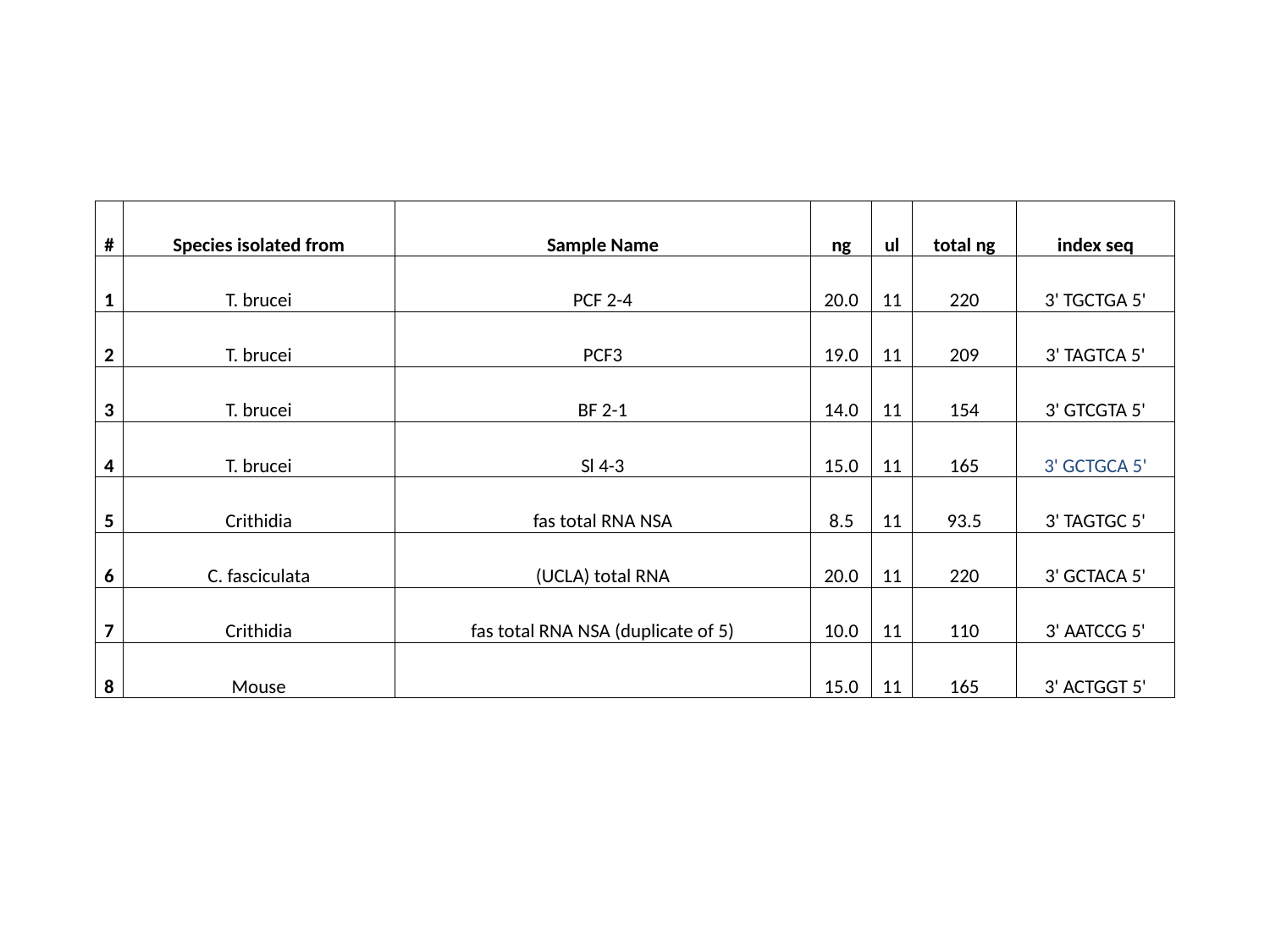

| # | Species isolated from | Sample Name | ng | ul | total ng | index seq |
| --- | --- | --- | --- | --- | --- | --- |
| 1 | T. brucei | PCF 2-4 | 20.0 | 11 | 220 | 3' TGCTGA 5' |
| 2 | T. brucei | PCF3 | 19.0 | 11 | 209 | 3' TAGTCA 5' |
| 3 | T. brucei | BF 2-1 | 14.0 | 11 | 154 | 3' GTCGTA 5' |
| 4 | T. brucei | Sl 4-3 | 15.0 | 11 | 165 | 3' GCTGCA 5' |
| 5 | Crithidia | fas total RNA NSA | 8.5 | 11 | 93.5 | 3' TAGTGC 5' |
| 6 | C. fasciculata | (UCLA) total RNA | 20.0 | 11 | 220 | 3' GCTACA 5' |
| 7 | Crithidia | fas total RNA NSA (duplicate of 5) | 10.0 | 11 | 110 | 3' AATCCG 5' |
| 8 | Mouse |  | 15.0 | 11 | 165 | 3' ACTGGT 5' |